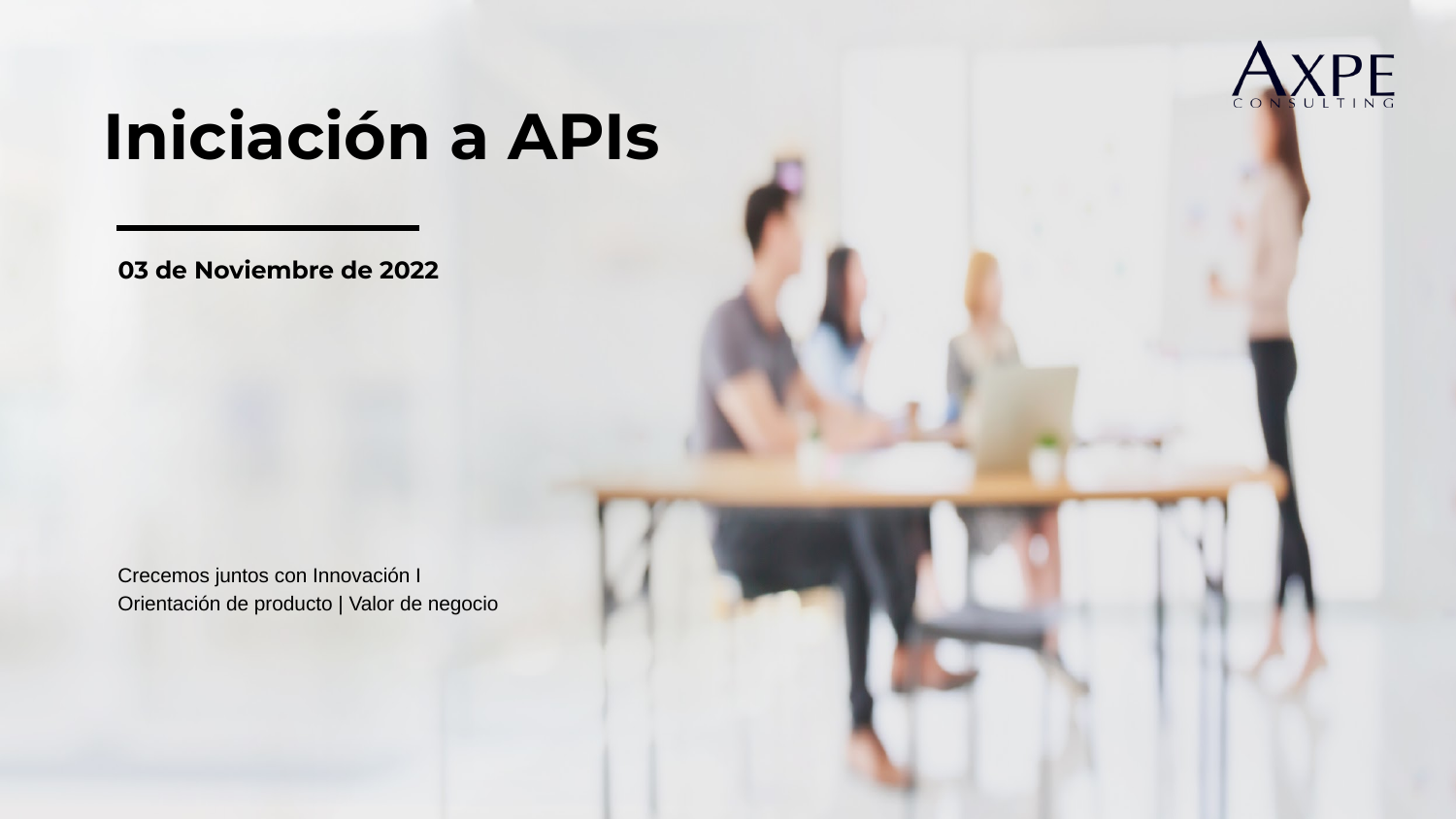

Iniciación a APIs
03 de Noviembre de 2022
Crecemos juntos con Innovación I
Orientación de producto | Valor de negocio